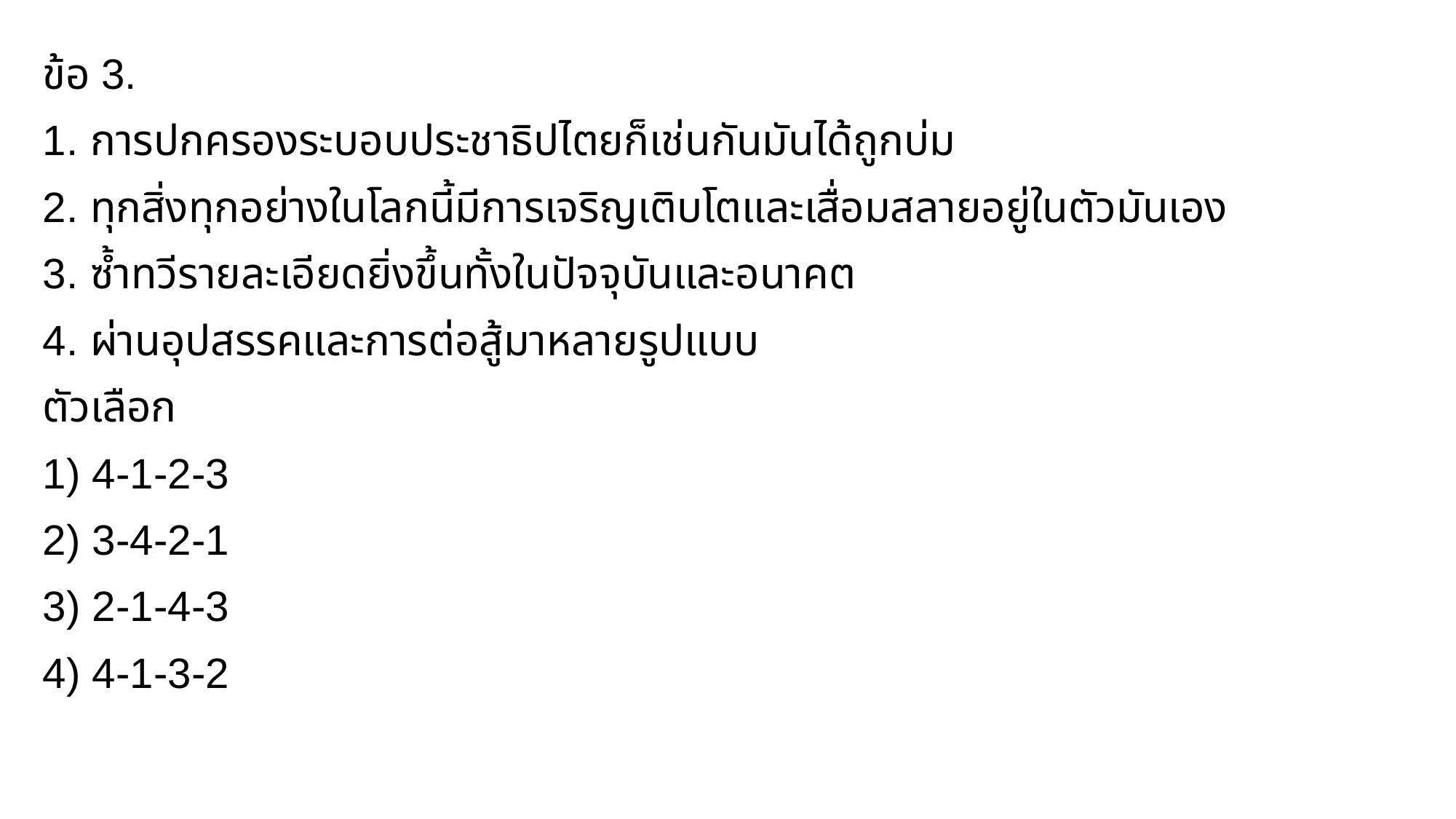

ข้อ 3.
1. การปกครองระบอบประชาธิปไตยก็เช่นกันมันได้ถูกบ่ม
2. ทุกสิ่งทุกอย่างในโลกนี้มีการเจริญเติบโตและเสื่อมสลายอยู่ในตัวมันเอง
3. ซ้ำทวีรายละเอียดยิ่งขึ้นทั้งในปัจจุบันและอนาคต
4. ผ่านอุปสรรคและการต่อสู้มาหลายรูปแบบ
ตัวเลือก
1) 4-1-2-3
2) 3-4-2-1
3) 2-1-4-3
4) 4-1-3-2